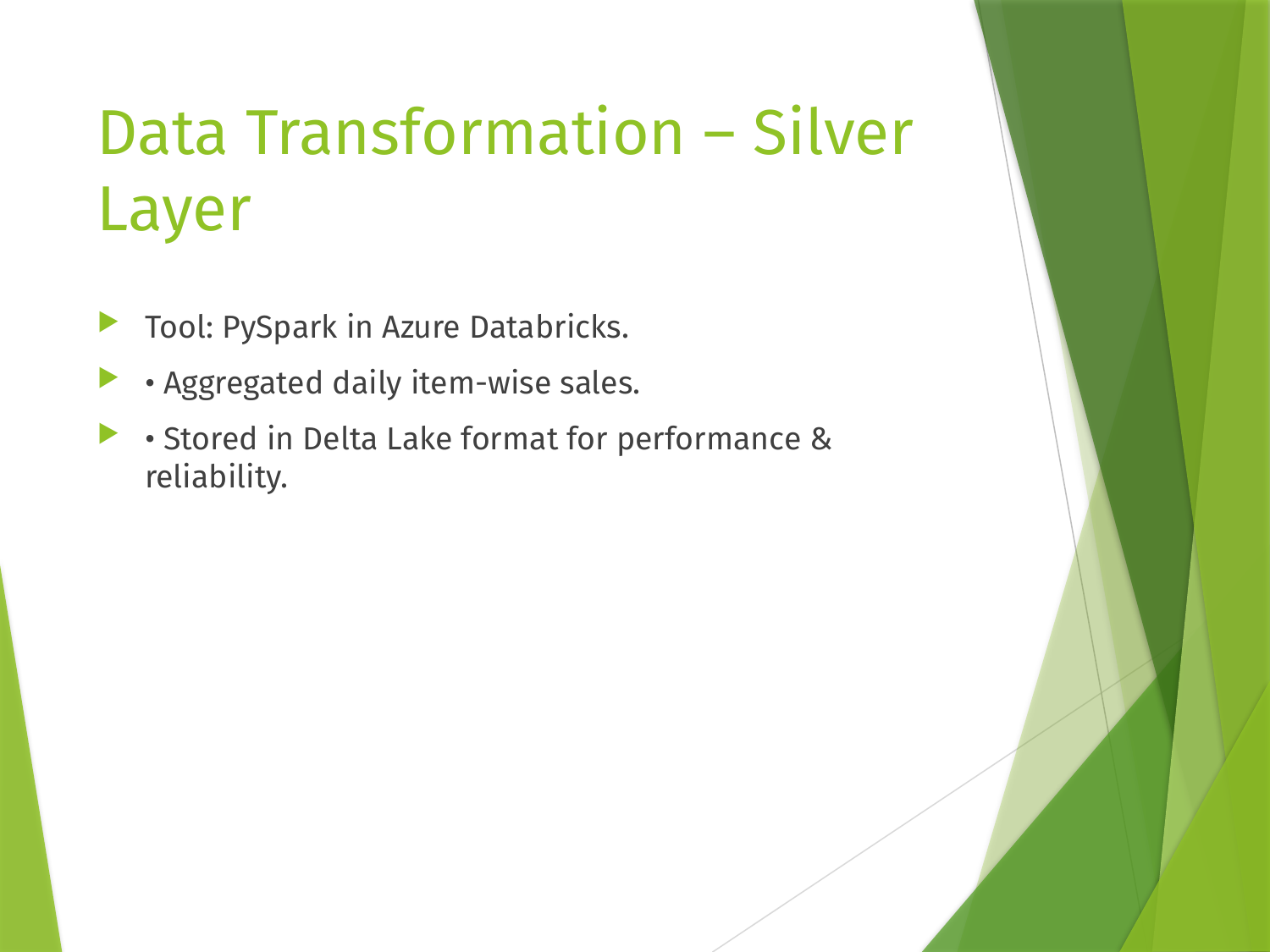

# Data Transformation – Silver Layer
Tool: PySpark in Azure Databricks.
• Aggregated daily item-wise sales.
• Stored in Delta Lake format for performance & reliability.